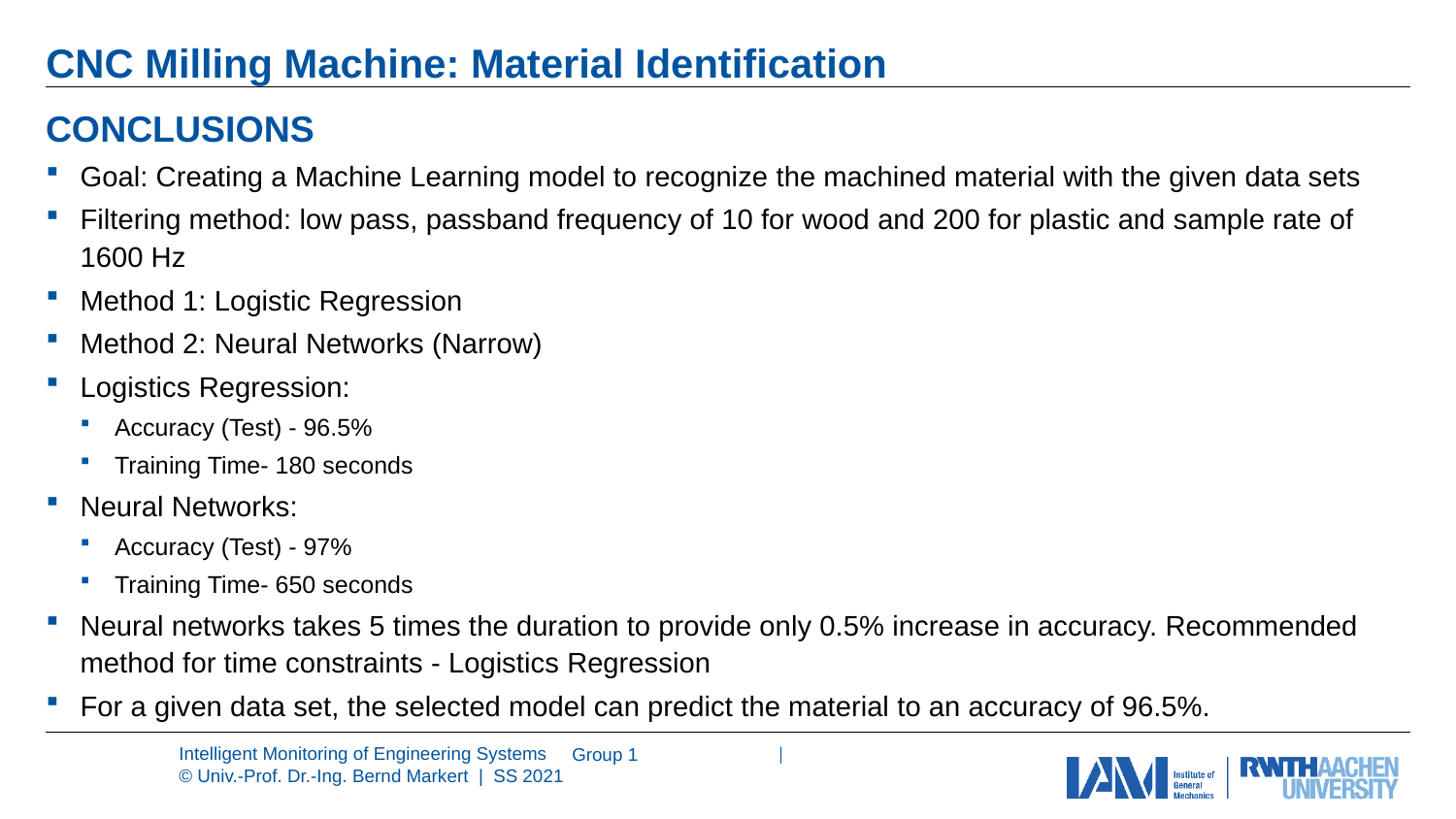

# CNC Milling Machine: Material Identification
CONCLUSIONS
Goal: Creating a Machine Learning model to recognize the machined material with the given data sets
Filtering method: low pass, passband frequency of 10 for wood and 200 for plastic and sample rate of 1600 Hz
Method 1: Logistic Regression
Method 2: Neural Networks (Narrow)
Logistics Regression:
Accuracy (Test) - 96.5%
Training Time- 180 seconds
Neural Networks:
Accuracy (Test) - 97%
Training Time- 650 seconds
Neural networks takes 5 times the duration to provide only 0.5% increase in accuracy. Recommended method for time constraints - Logistics Regression
For a given data set, the selected model can predict the material to an accuracy of 96.5%.

Group 1